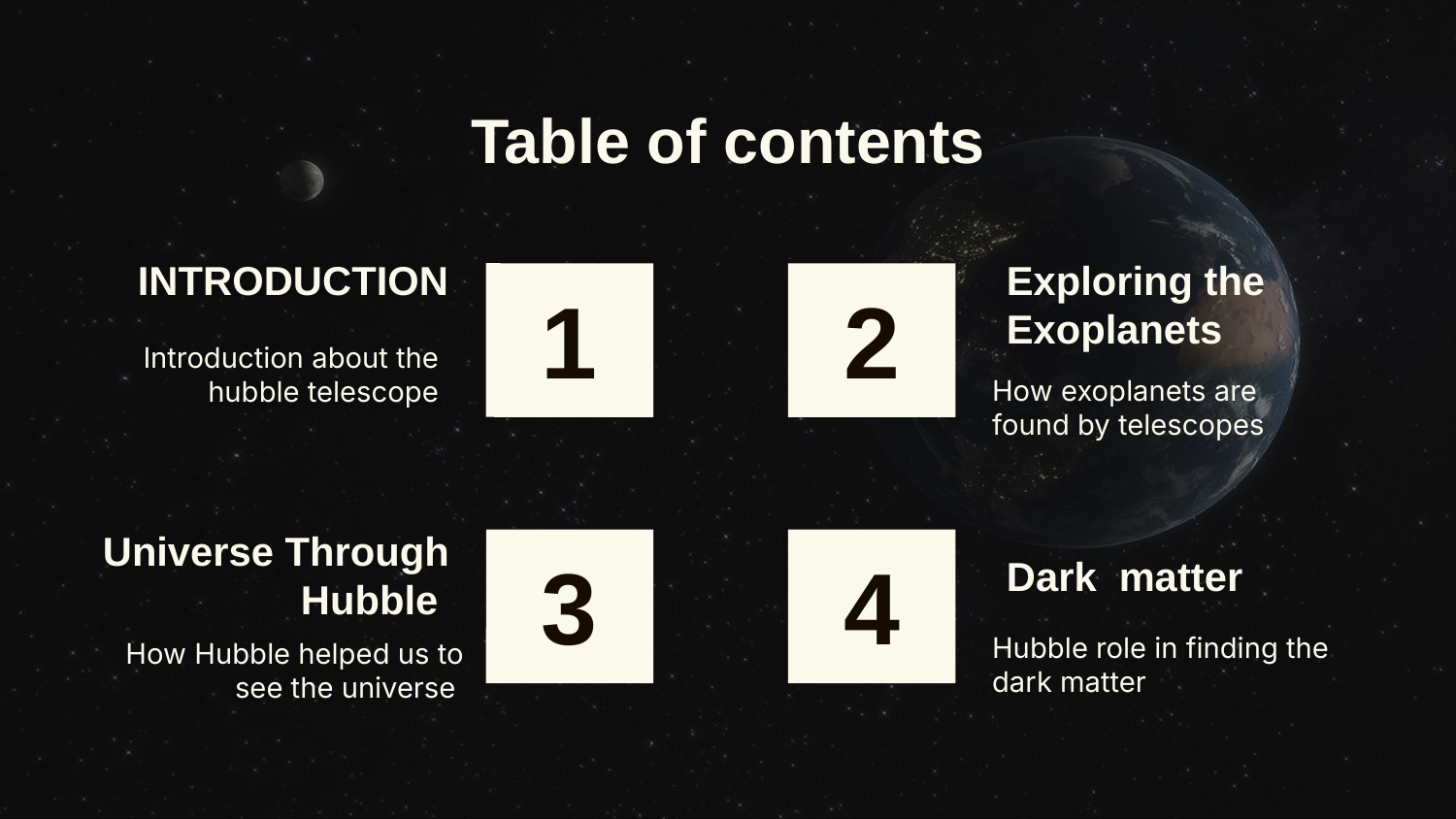

Table of contents
INTRODUCTION
Exploring the Exoplanets
# 1
2
Introduction about the hubble telescope
How exoplanets are found by telescopes
Universe Through Hubble
3
4
Dark  matter
Hubble role in finding the dark matter
How Hubble helped us to see the universe